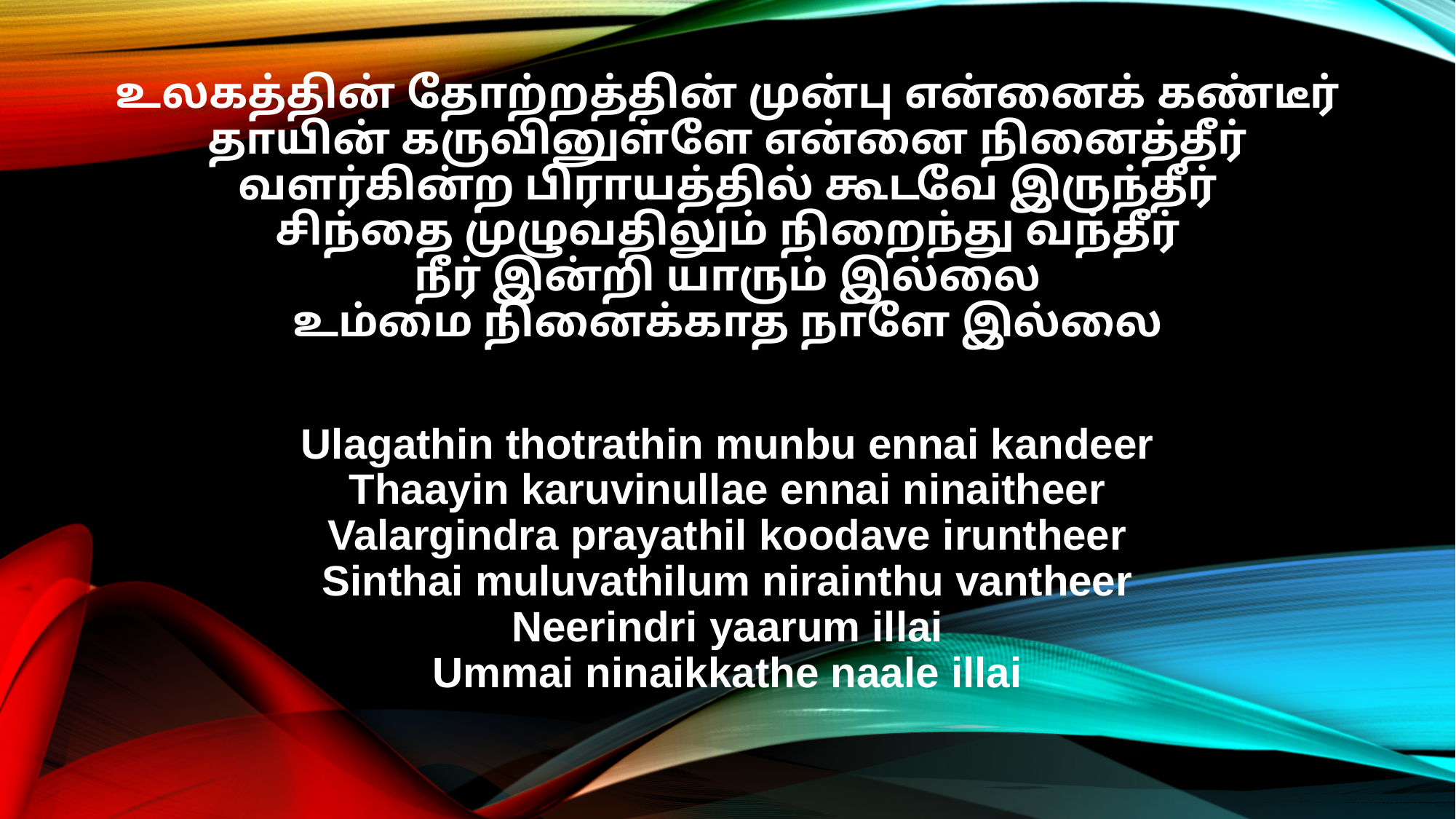

உலகத்தின் தோற்றத்தின் முன்பு என்னைக் கண்டீர்
தாயின் கருவினுள்ளே என்னை நினைத்தீர்
வளர்கின்ற பிராயத்தில் கூடவே இருந்தீர்
சிந்தை முழுவதிலும் நிறைந்து வந்தீர்
நீர் இன்றி யாரும் இல்லை
உம்மை நினைக்காத நாளே இல்லை

Ulagathin thotrathin munbu ennai kandeer
Thaayin karuvinullae ennai ninaitheer
Valargindra prayathil koodave iruntheer
Sinthai muluvathilum nirainthu vantheer
Neerindri yaarum illai
Ummai ninaikkathe naale illai